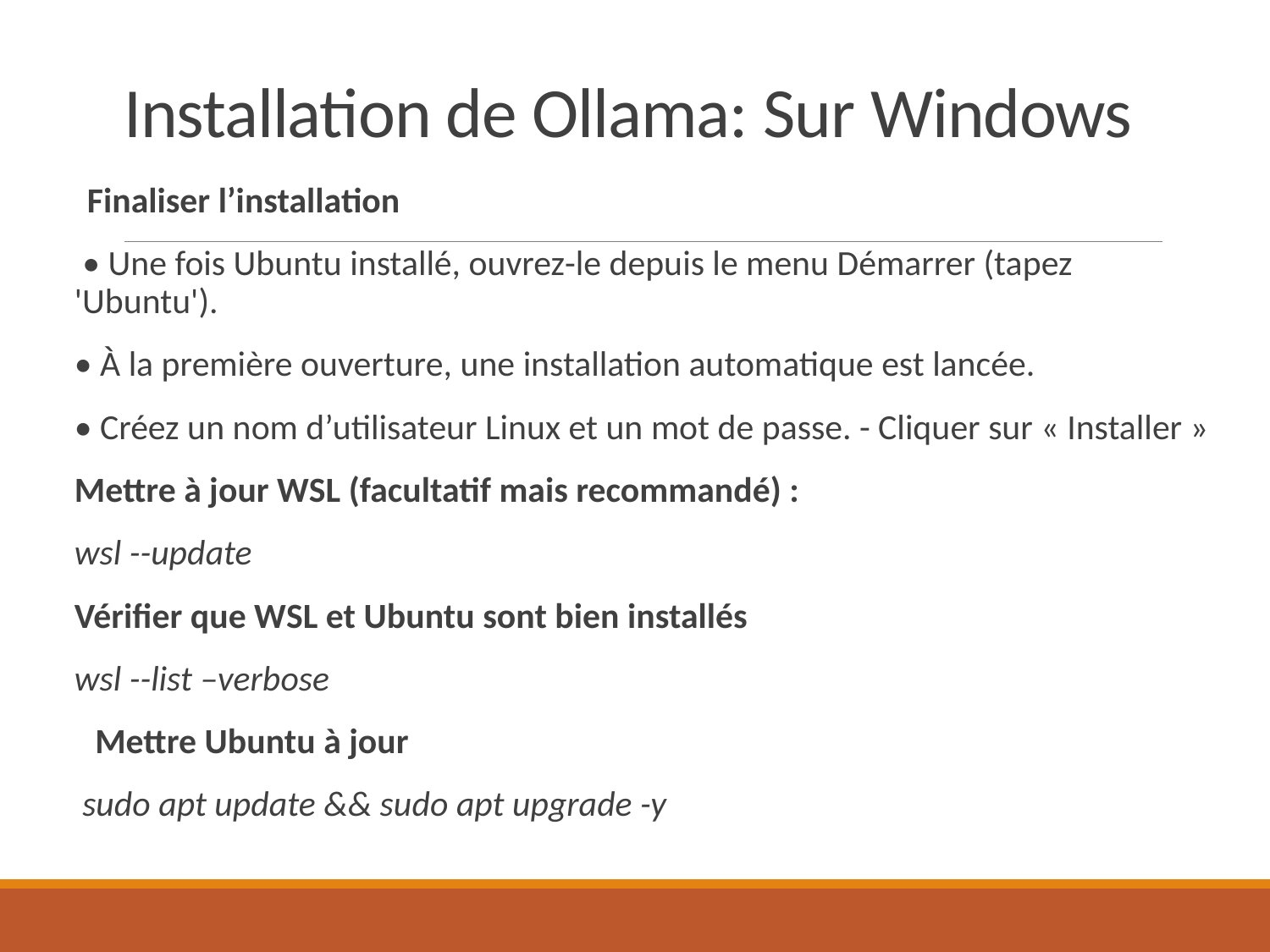

# Installation de Ollama: Sur Windows
Finaliser l’installation
 • Une fois Ubuntu installé, ouvrez-le depuis le menu Démarrer (tapez 'Ubuntu').
• À la première ouverture, une installation automatique est lancée.
• Créez un nom d’utilisateur Linux et un mot de passe. - Cliquer sur « Installer »
Mettre à jour WSL (facultatif mais recommandé) :
wsl --update
Vérifier que WSL et Ubuntu sont bien installés
wsl --list –verbose
 Mettre Ubuntu à jour
 sudo apt update && sudo apt upgrade -y